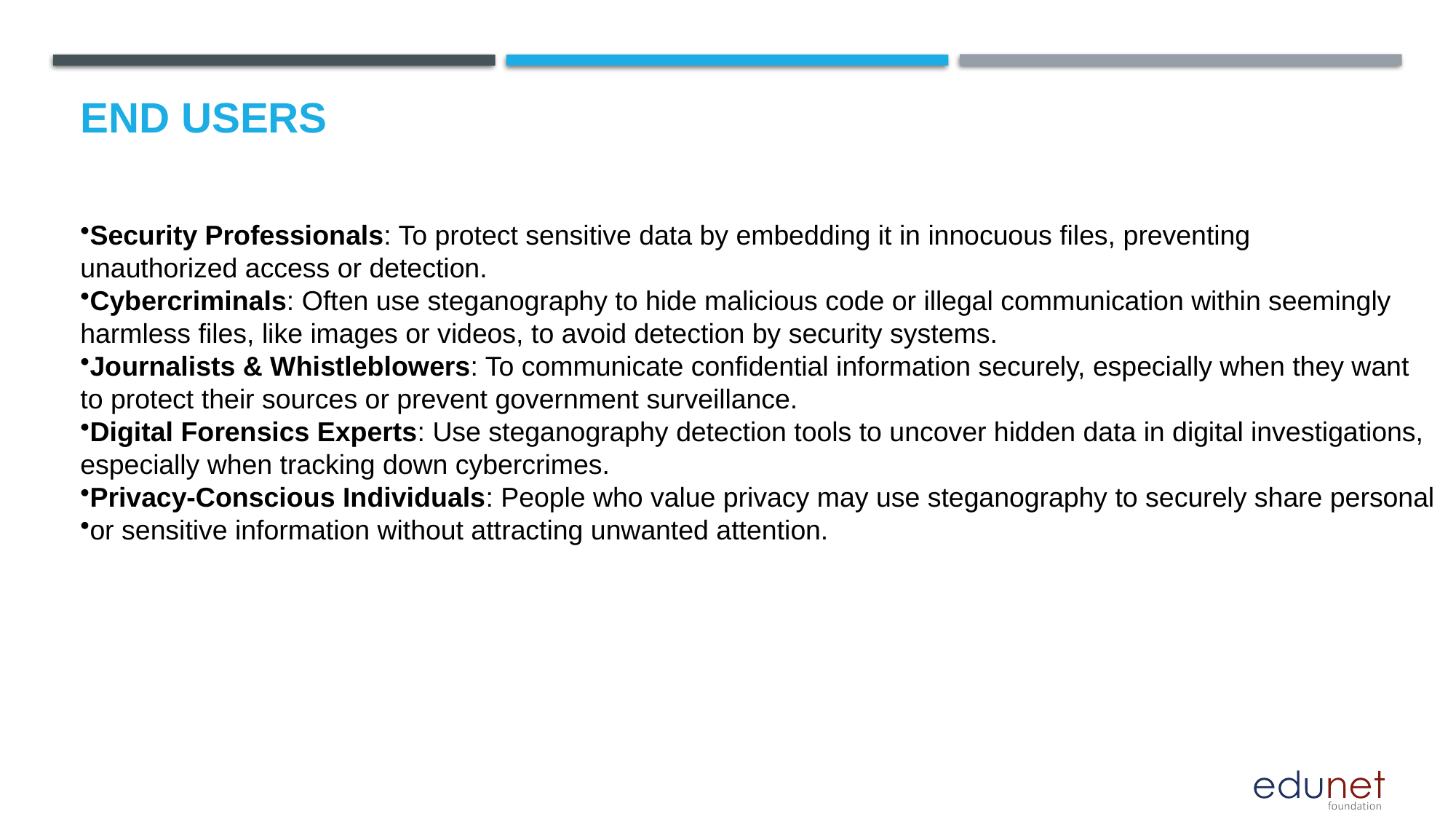

# End users
Security Professionals: To protect sensitive data by embedding it in innocuous files, preventing
unauthorized access or detection.
Cybercriminals: Often use steganography to hide malicious code or illegal communication within seemingly
harmless files, like images or videos, to avoid detection by security systems.
Journalists & Whistleblowers: To communicate confidential information securely, especially when they want
to protect their sources or prevent government surveillance.
Digital Forensics Experts: Use steganography detection tools to uncover hidden data in digital investigations,
especially when tracking down cybercrimes.
Privacy-Conscious Individuals: People who value privacy may use steganography to securely share personal
or sensitive information without attracting unwanted attention.